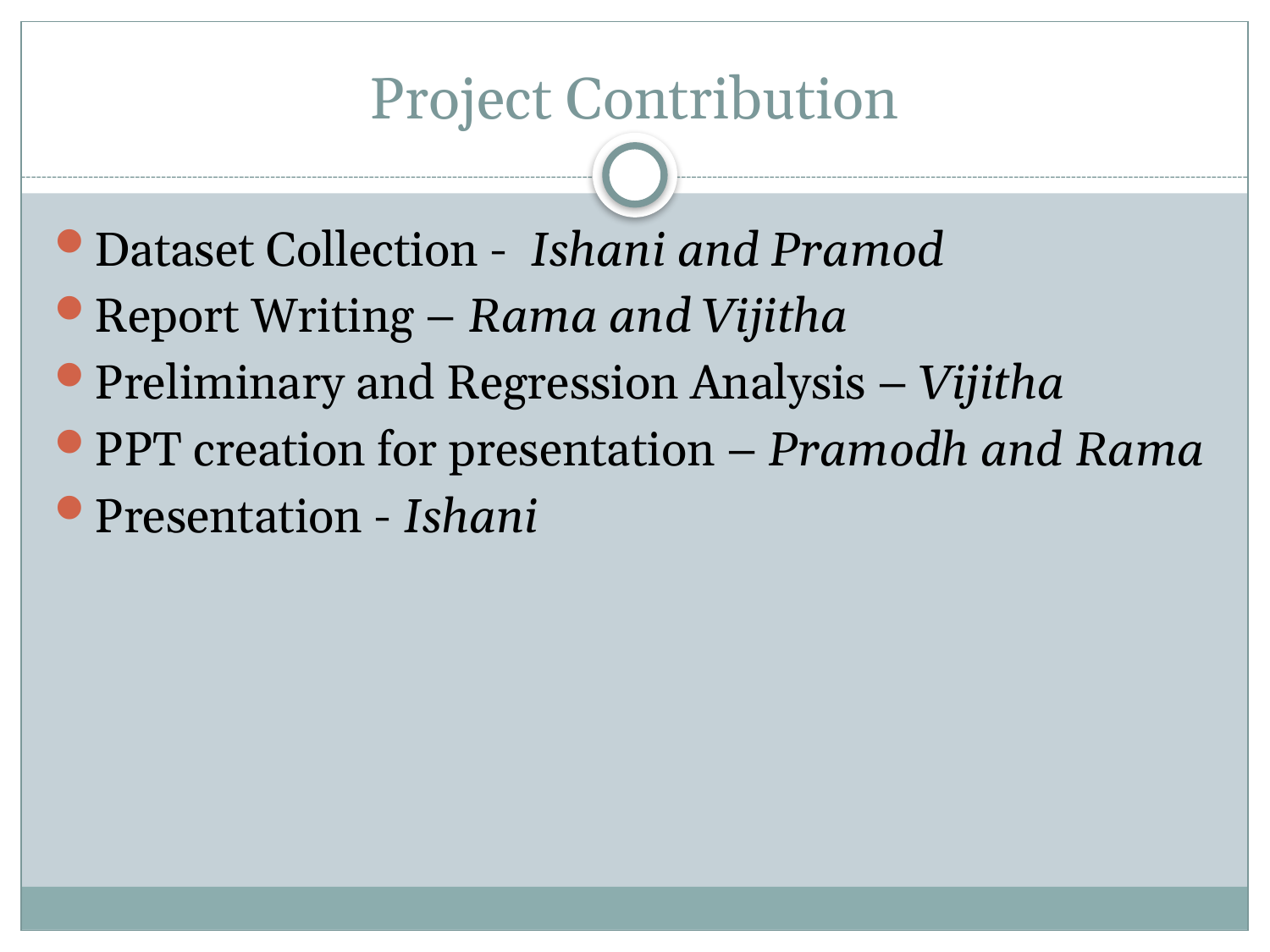

# Project Contribution
Dataset Collection -  Ishani and Pramod
Report Writing – Rama and Vijitha
Preliminary and Regression Analysis – Vijitha
PPT creation for presentation – Pramodh and Rama
Presentation - Ishani